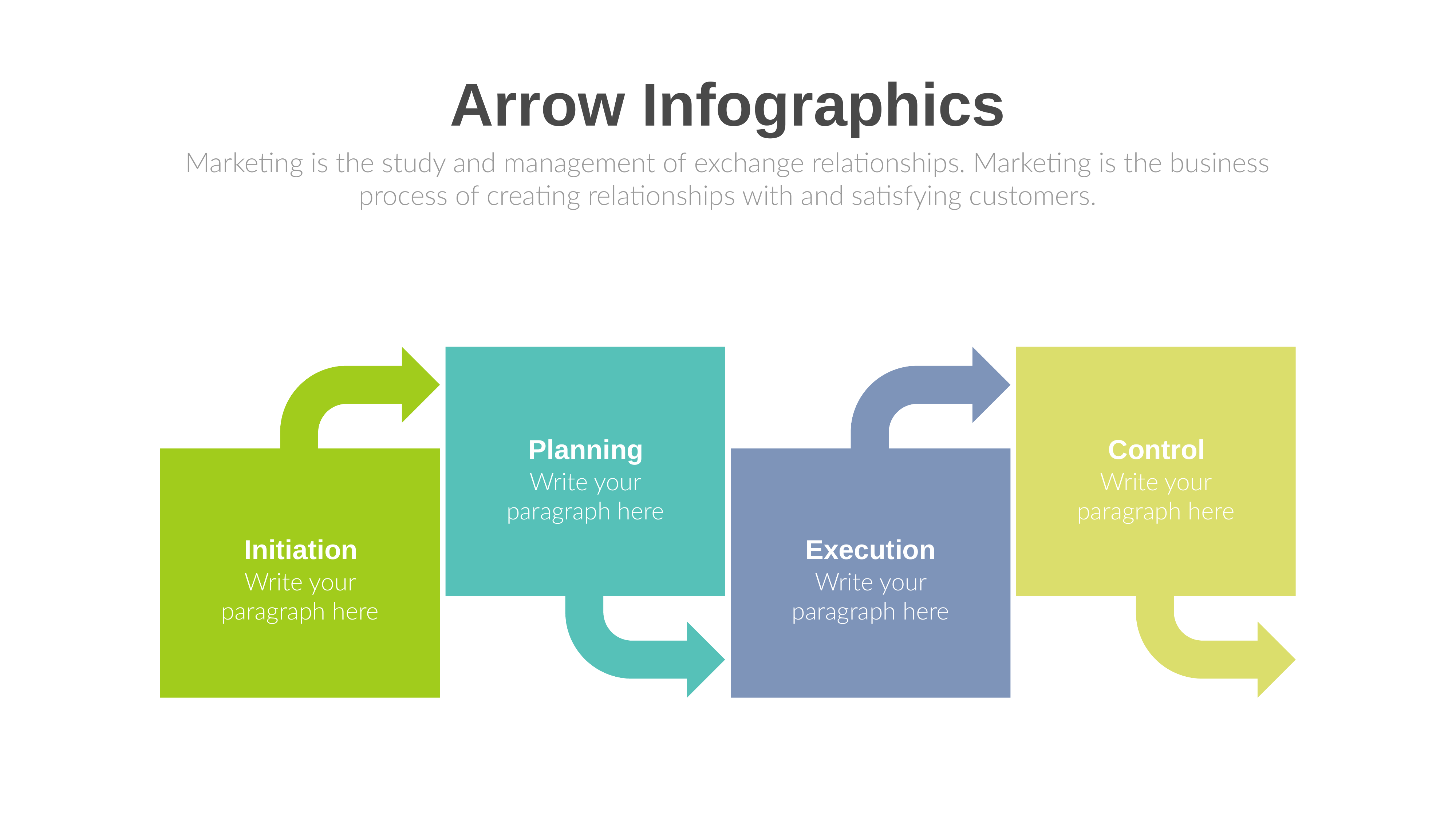

Arrow Infographics
Marketing is the study and management of exchange relationships. Marketing is the business process of creating relationships with and satisfying customers.

Planning
Control

Write your paragraph here
Write your paragraph here
Initiation
Execution
Write your paragraph here
Write your paragraph here